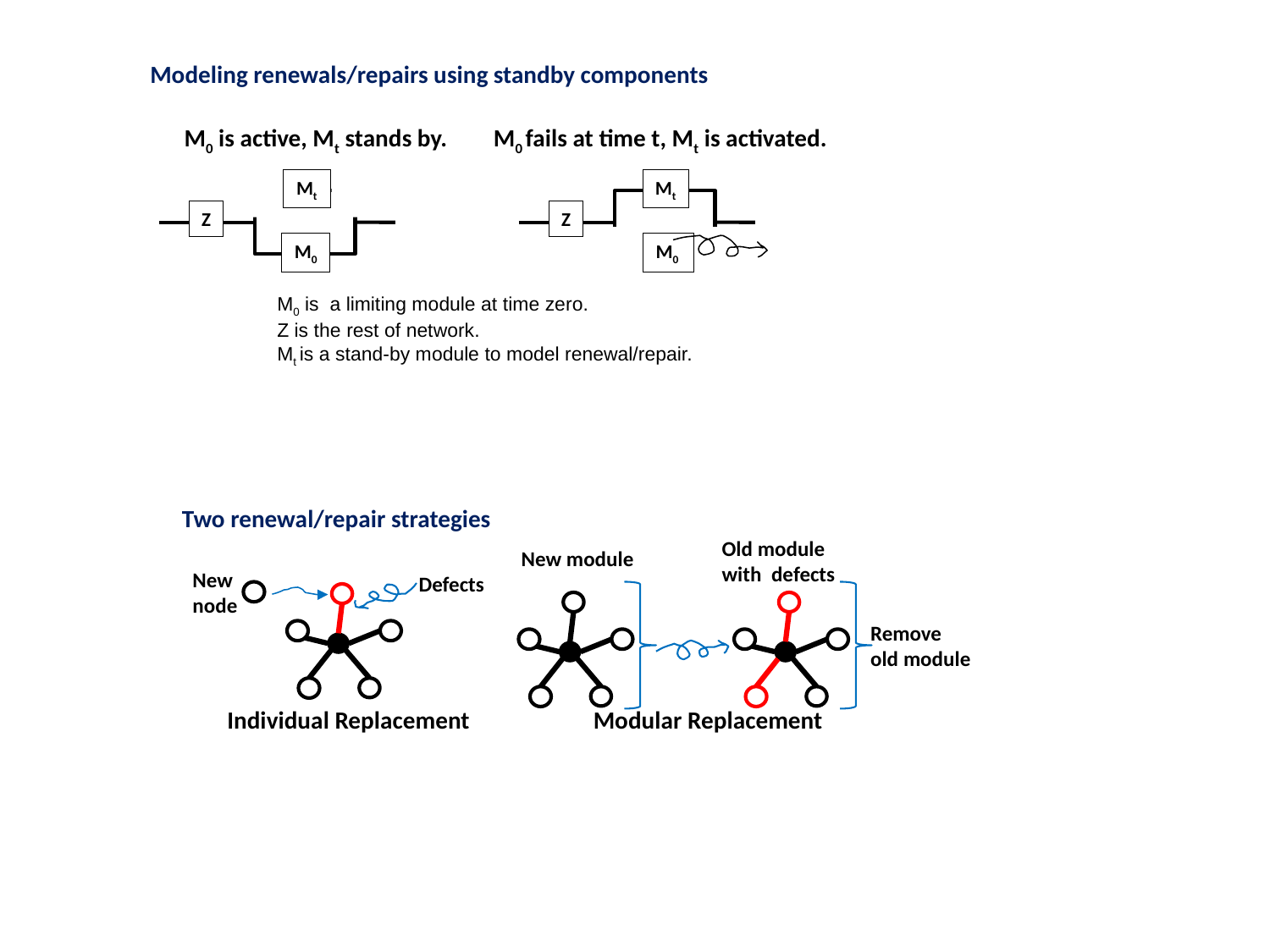

Modeling renewals/repairs using standby components
M0 is active, Mt stands by.
M0 fails at time t, Mt is activated.

Mt

Z
M0
Mt

Z

M0
M0 is  a limiting module at time zero.
Z is the rest of network.
Mt is a stand-by module to model renewal/repair.
Two renewal/repair strategies
Old module
with  defects
New module
New
node
Defects

Remove
old module

Individual Replacement
Modular Replacement